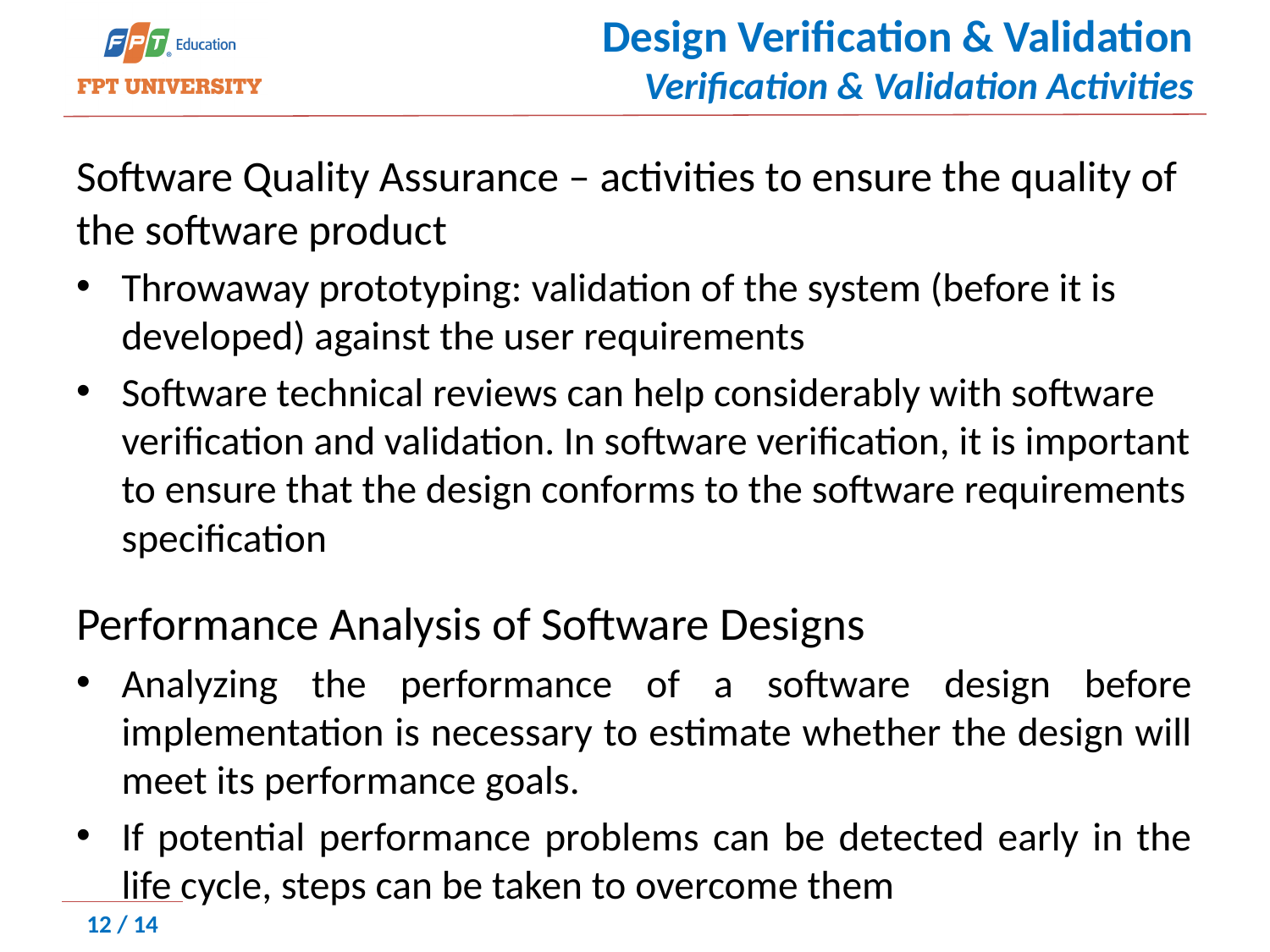

# Design Verification & Validation Verification & Validation Activities
﻿Software Quality Assurance – activities to ensure the quality of the software product
Throwaway prototyping: ﻿validation of the system (before it is developed) against the user requirements
﻿Software technical reviews can help considerably with software verification and validation. In software verification, it is important to ensure that the design conforms to the software requirements specification

﻿Performance Analysis of Software Designs
﻿Analyzing the performance of a software design before implementation is necessary to estimate whether the design will meet its performance goals.
If potential performance problems can be detected early in the life cycle, steps can be taken to overcome them